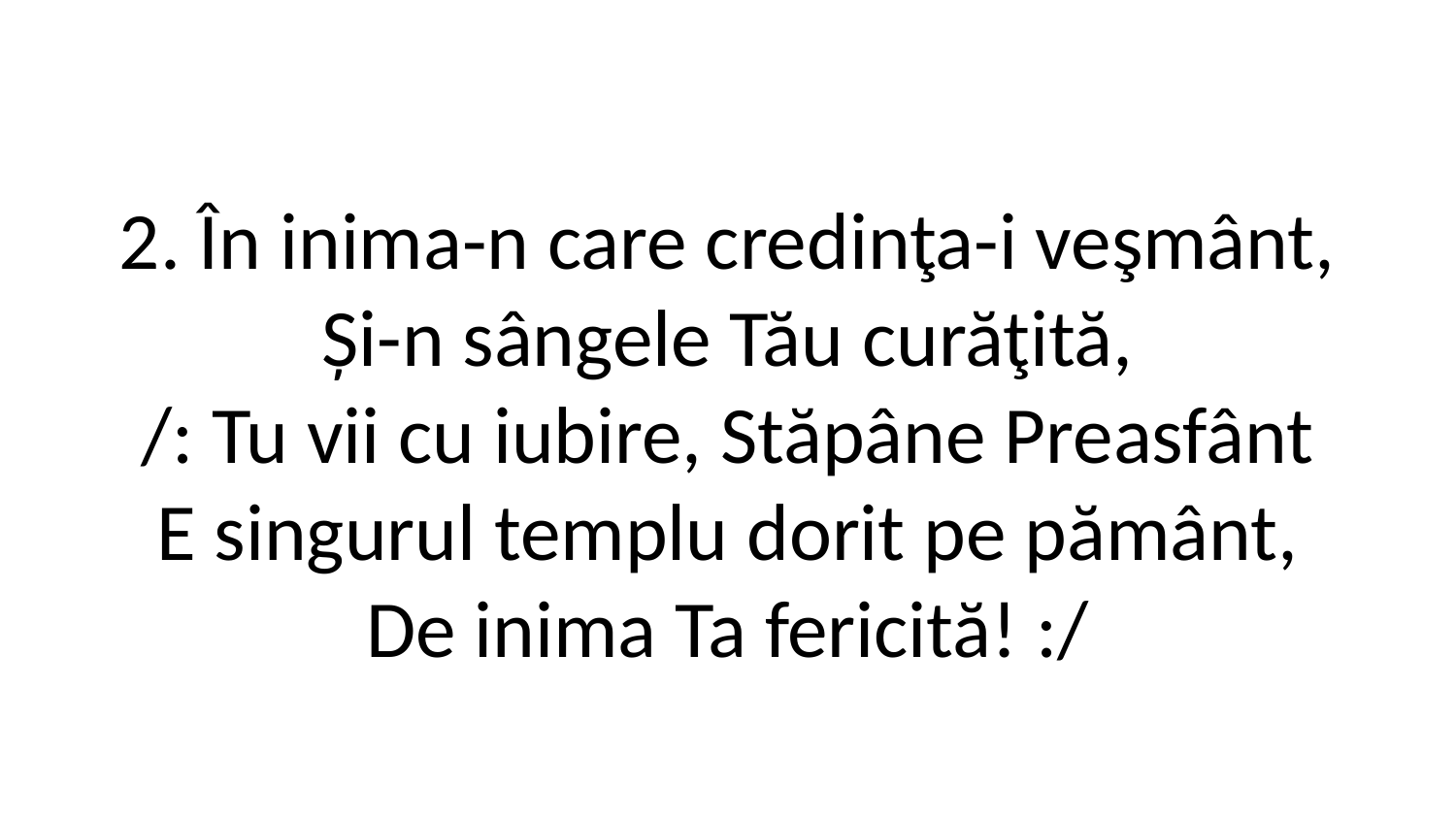

2. În inima-n care credinţa-i veşmânt,
Și-n sângele Tău curăţită,
/: Tu vii cu iubire, Stăpâne Preasfânt
E singurul templu dorit pe pământ,
De inima Ta fericită! :/